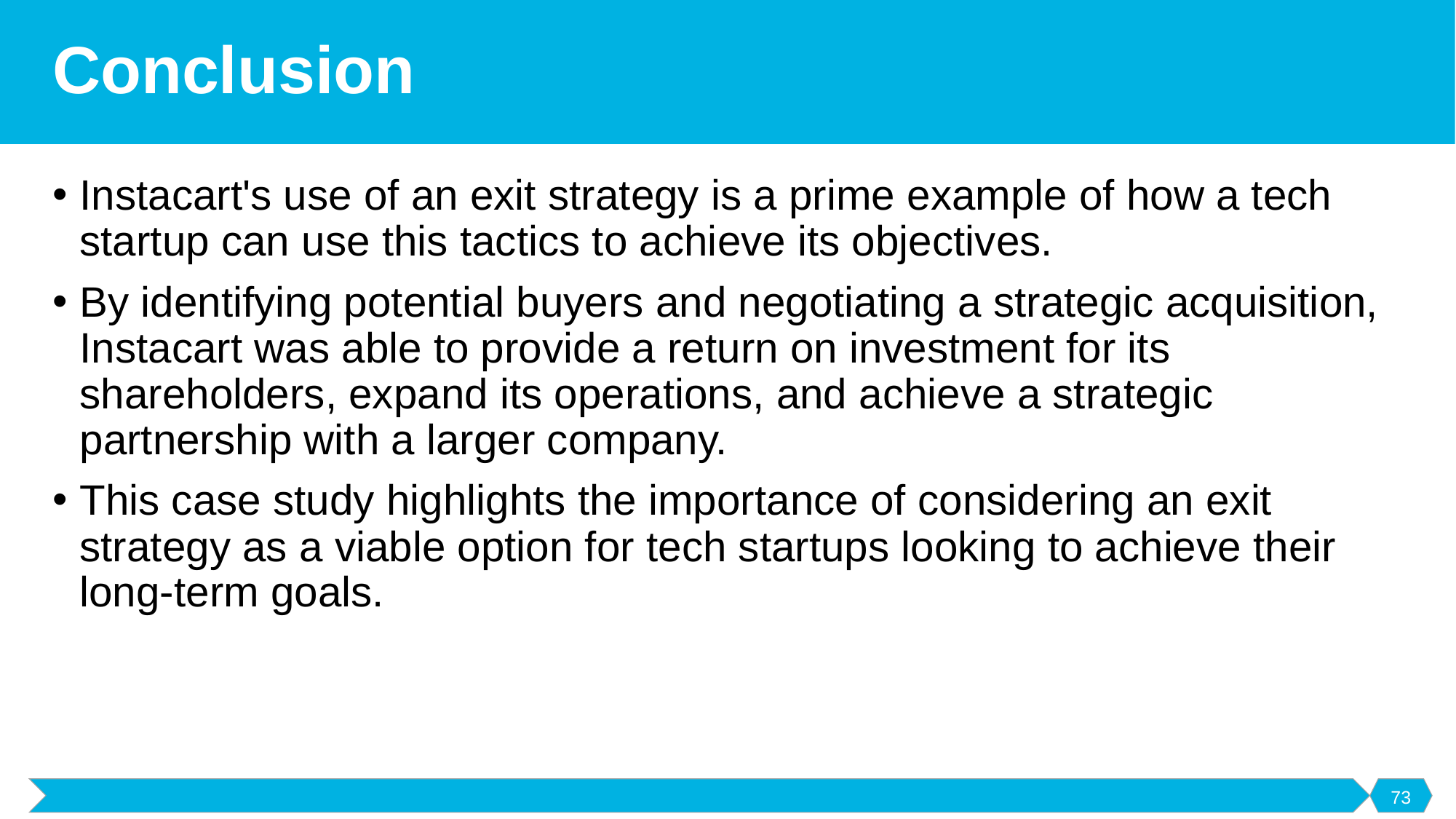

# Conclusion
Instacart's use of an exit strategy is a prime example of how a tech startup can use this tactics to achieve its objectives.
By identifying potential buyers and negotiating a strategic acquisition, Instacart was able to provide a return on investment for its shareholders, expand its operations, and achieve a strategic partnership with a larger company.
This case study highlights the importance of considering an exit strategy as a viable option for tech startups looking to achieve their long-term goals.
73